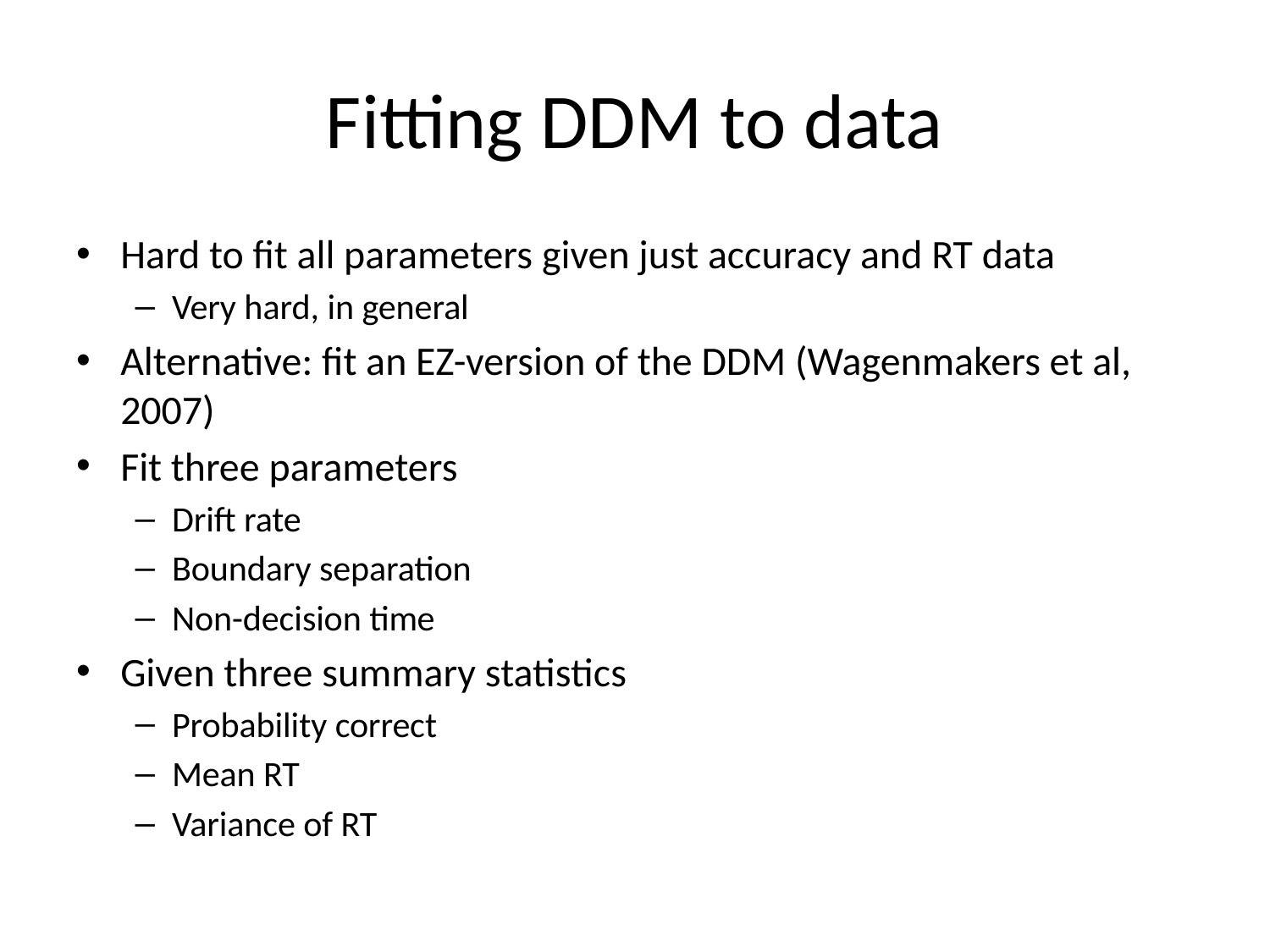

# Fitting DDM to data
Hard to fit all parameters given just accuracy and RT data
Very hard, in general
Alternative: fit an EZ-version of the DDM (Wagenmakers et al, 2007)
Fit three parameters
Drift rate
Boundary separation
Non-decision time
Given three summary statistics
Probability correct
Mean RT
Variance of RT